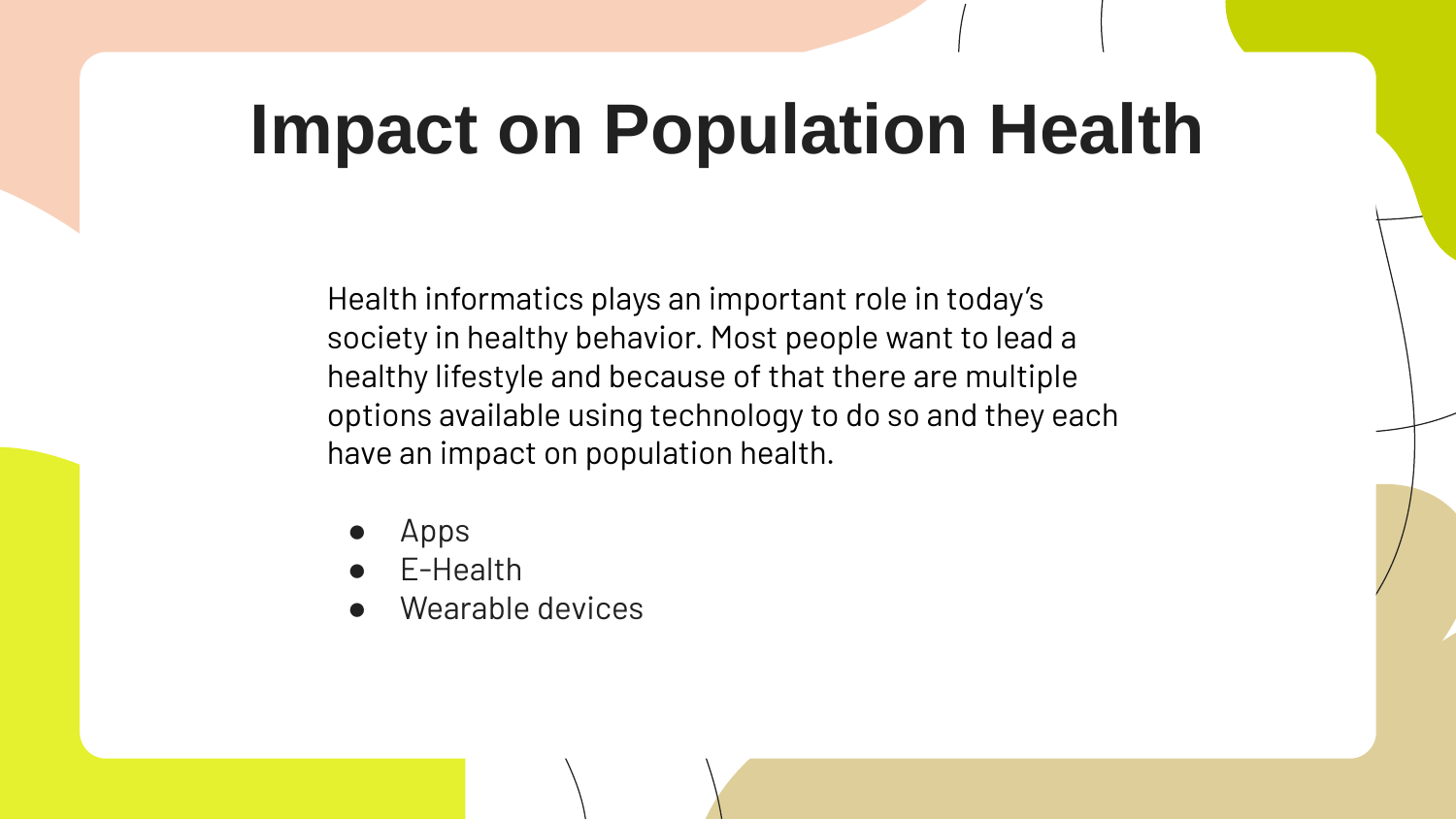

Impact on Population Health
Health informatics plays an important role in today’s society in healthy behavior. Most people want to lead a healthy lifestyle and because of that there are multiple options available using technology to do so and they each have an impact on population health.

Apps
E-Health
Wearable devices